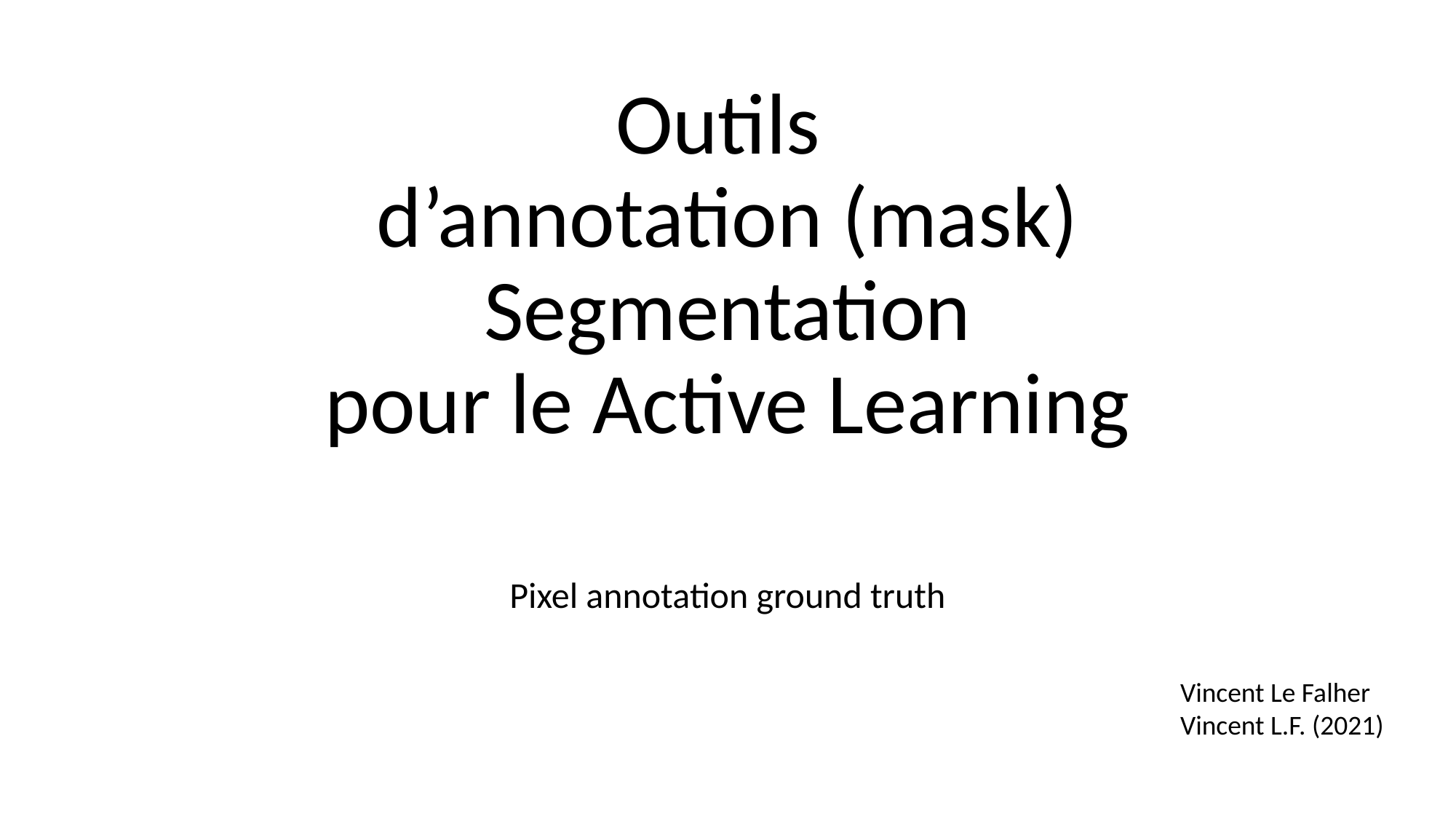

# Outils d’annotation (mask) Segmentation pour le Active Learning
Pixel annotation ground truth
Vincent Le Falher
Vincent L.F. (2021)